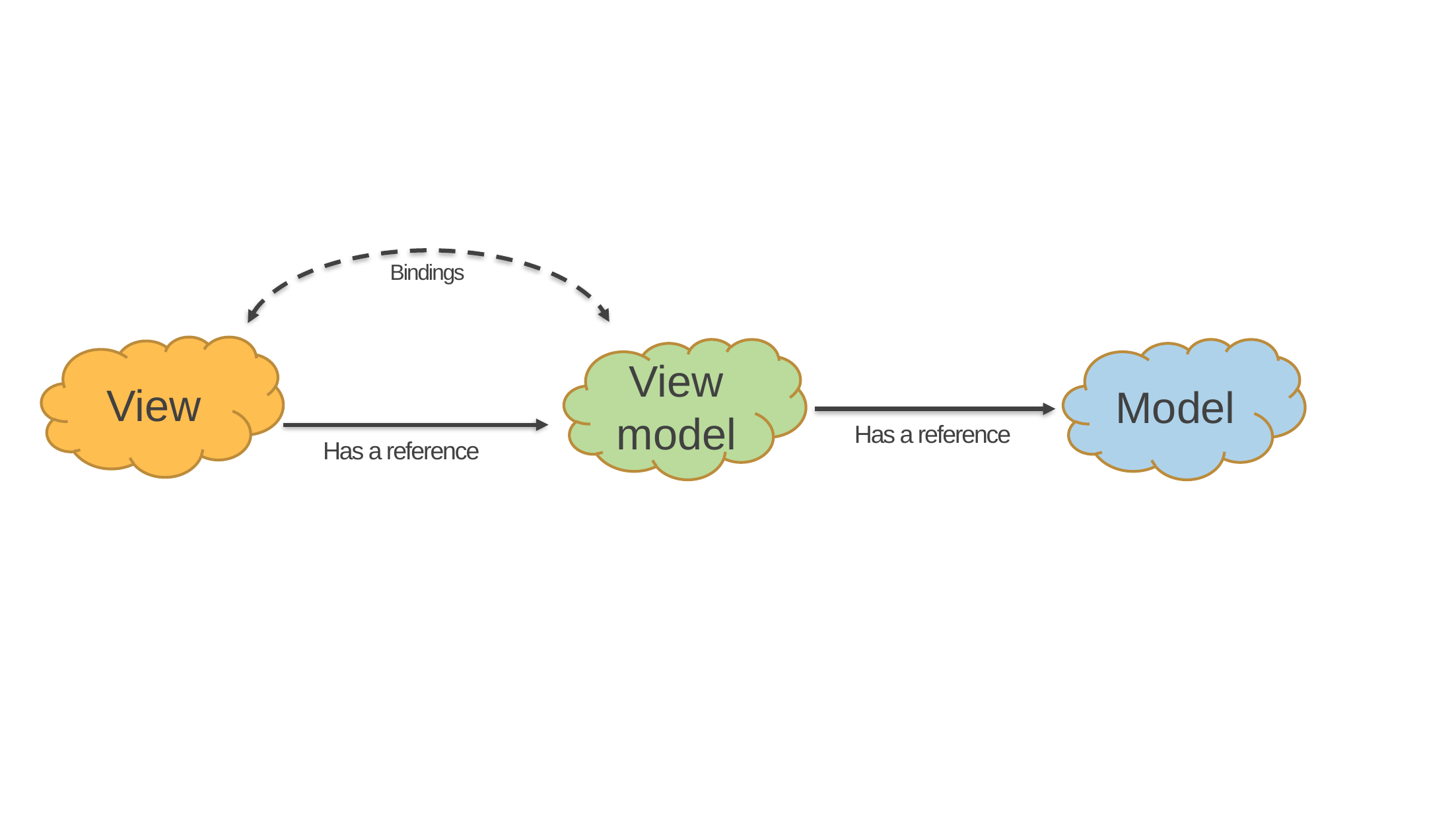

Networking

Bindings
View
View model
Model
Has a reference
Has a reference